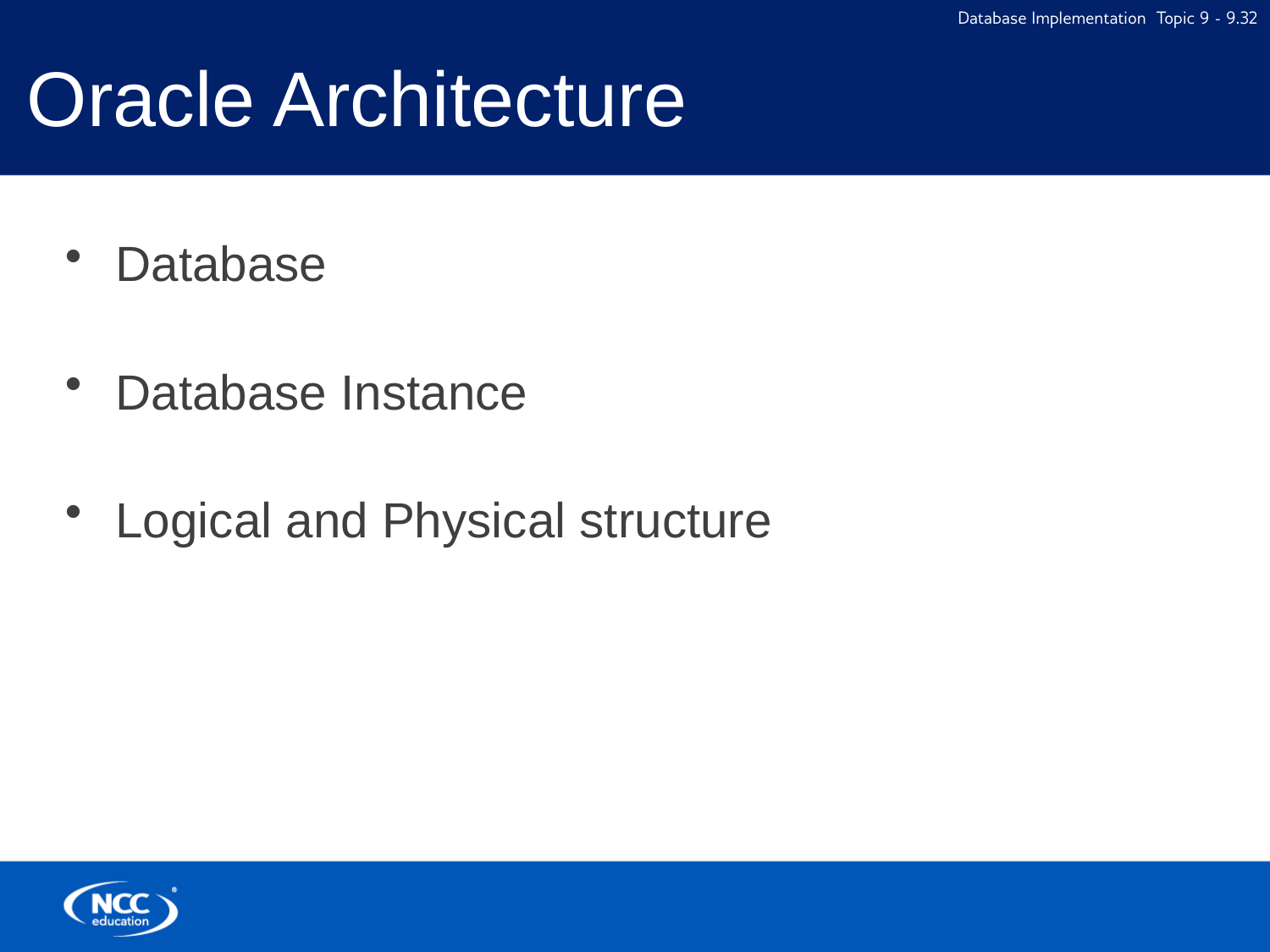

# Oracle Architecture
 Database

 Database Instance

 Logical and Physical structure